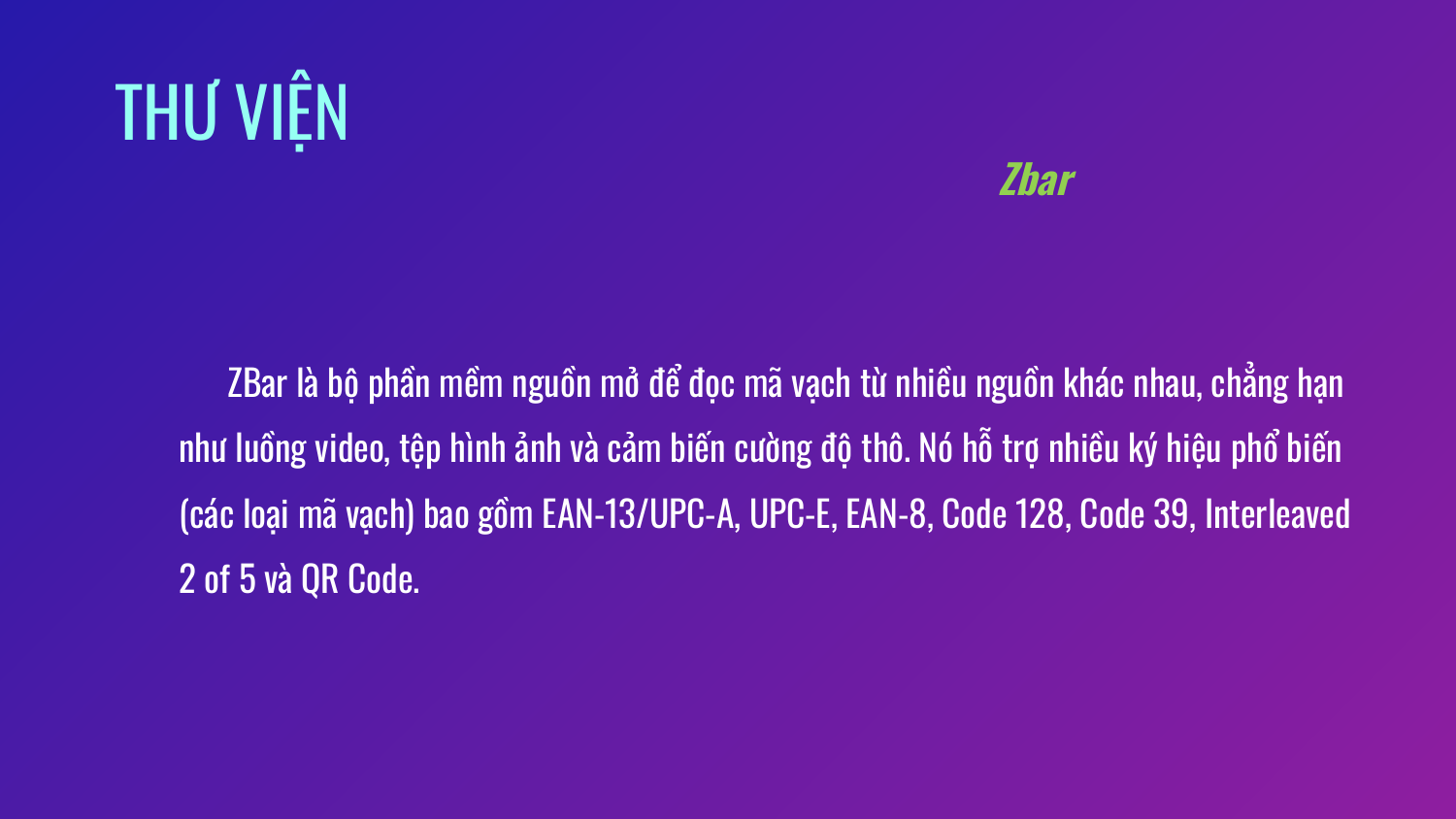

# THƯ VIỆN
Zbar

ZBar là bộ phần mềm nguồn mở để đọc mã vạch từ nhiều nguồn khác nhau, chẳng hạn như luồng video, tệp hình ảnh và cảm biến cường độ thô. Nó hỗ trợ nhiều ký hiệu phổ biến (các loại mã vạch) bao gồm EAN-13/UPC-A, UPC-E, EAN-8, Code 128, Code 39, Interleaved 2 of 5 và QR Code.